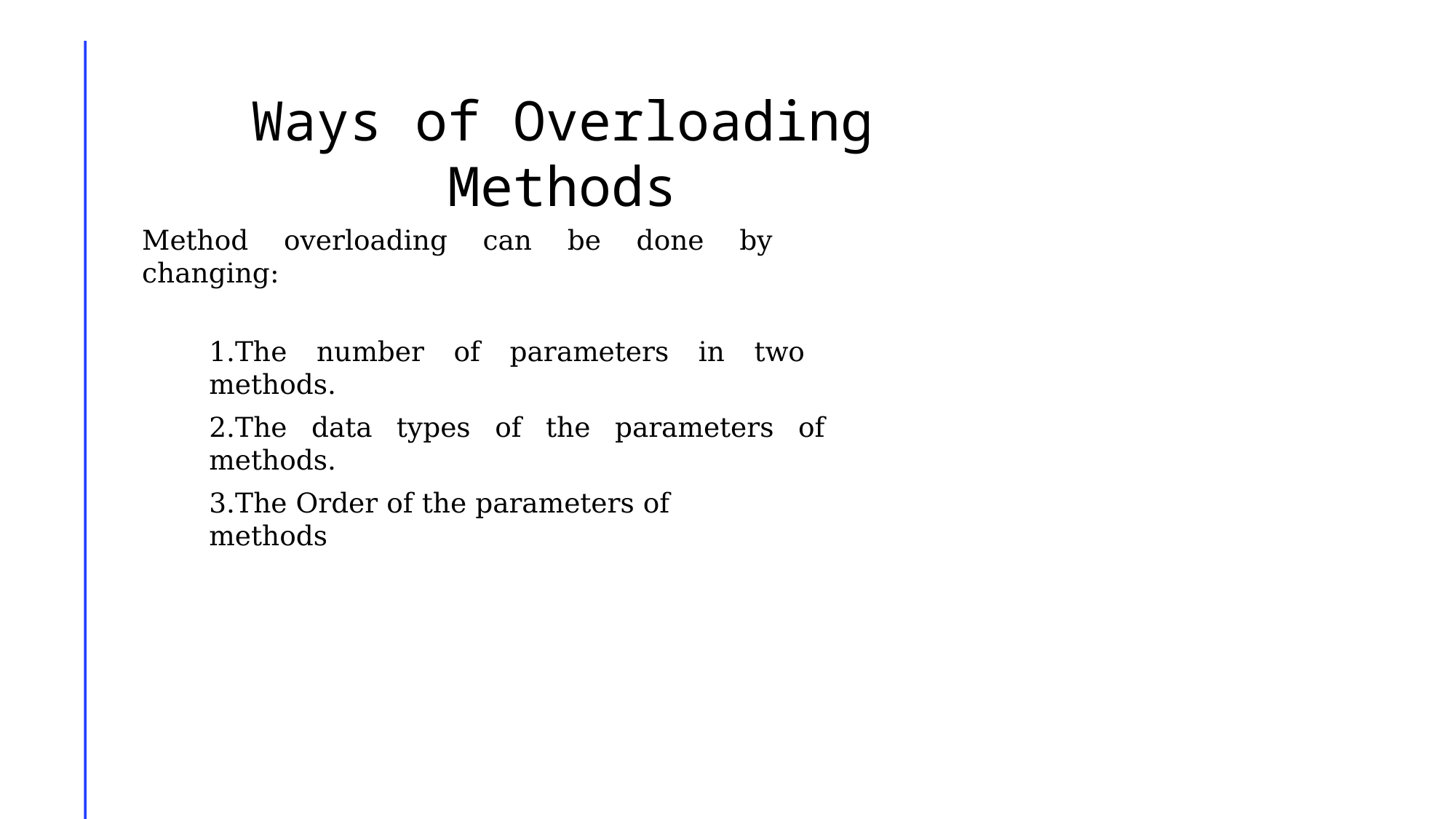

Ways of Overloading Methods
Method overloading can be done by changing:

The number of parameters in two methods.
2.The data types of the parameters of methods.
3.The Order of the parameters of methods